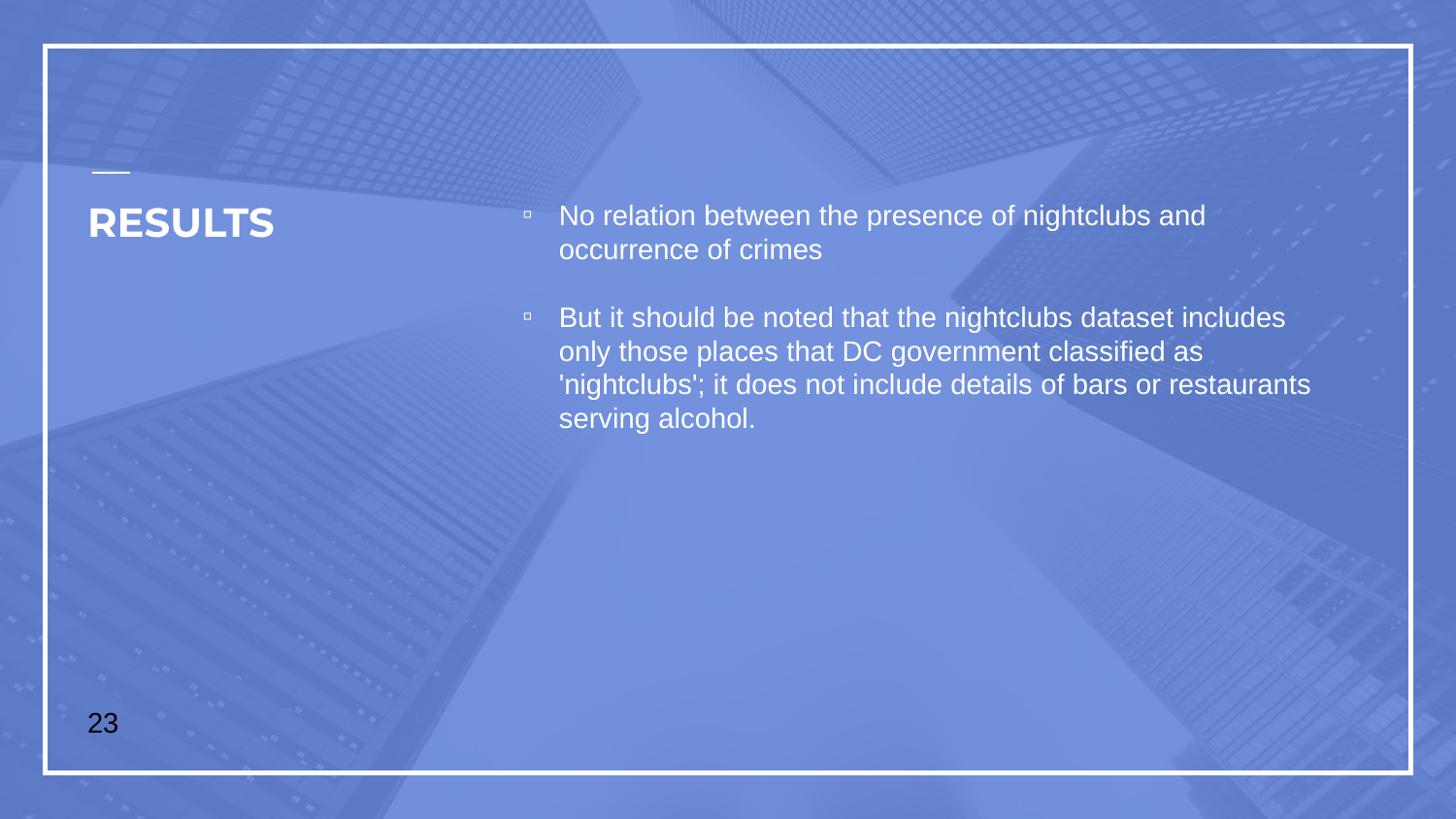

# RESULTS
No relation between the presence of nightclubs and occurrence of crimes

But it should be noted that the nightclubs dataset includes only those places that DC government classified as 'nightclubs'; it does not include details of bars or restaurants serving alcohol.

23